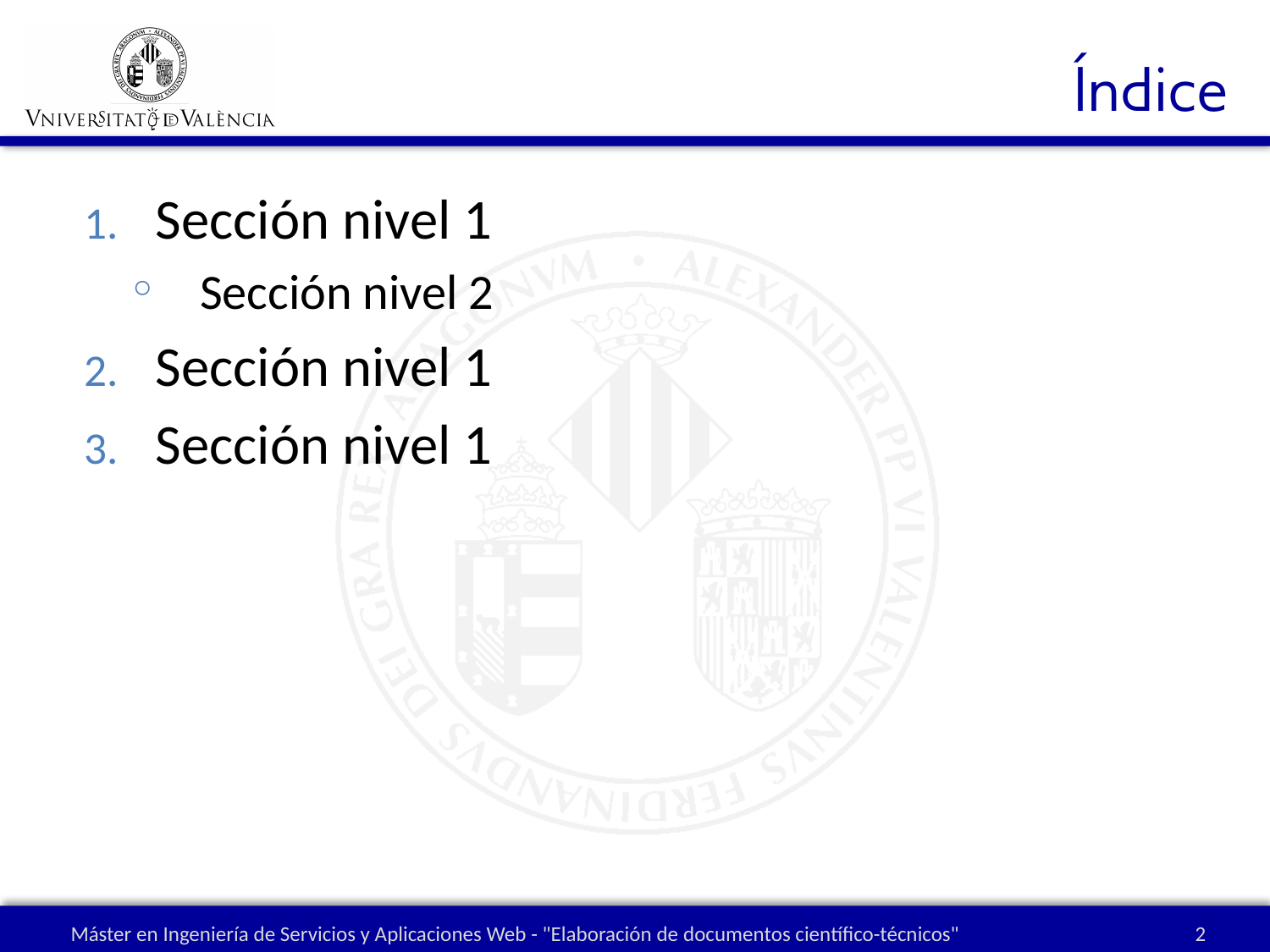

# Índice
Sección nivel 1
Sección nivel 2
Sección nivel 1
Sección nivel 1
Máster en Ingeniería de Servicios y Aplicaciones Web - "Elaboración de documentos científico-técnicos"
2